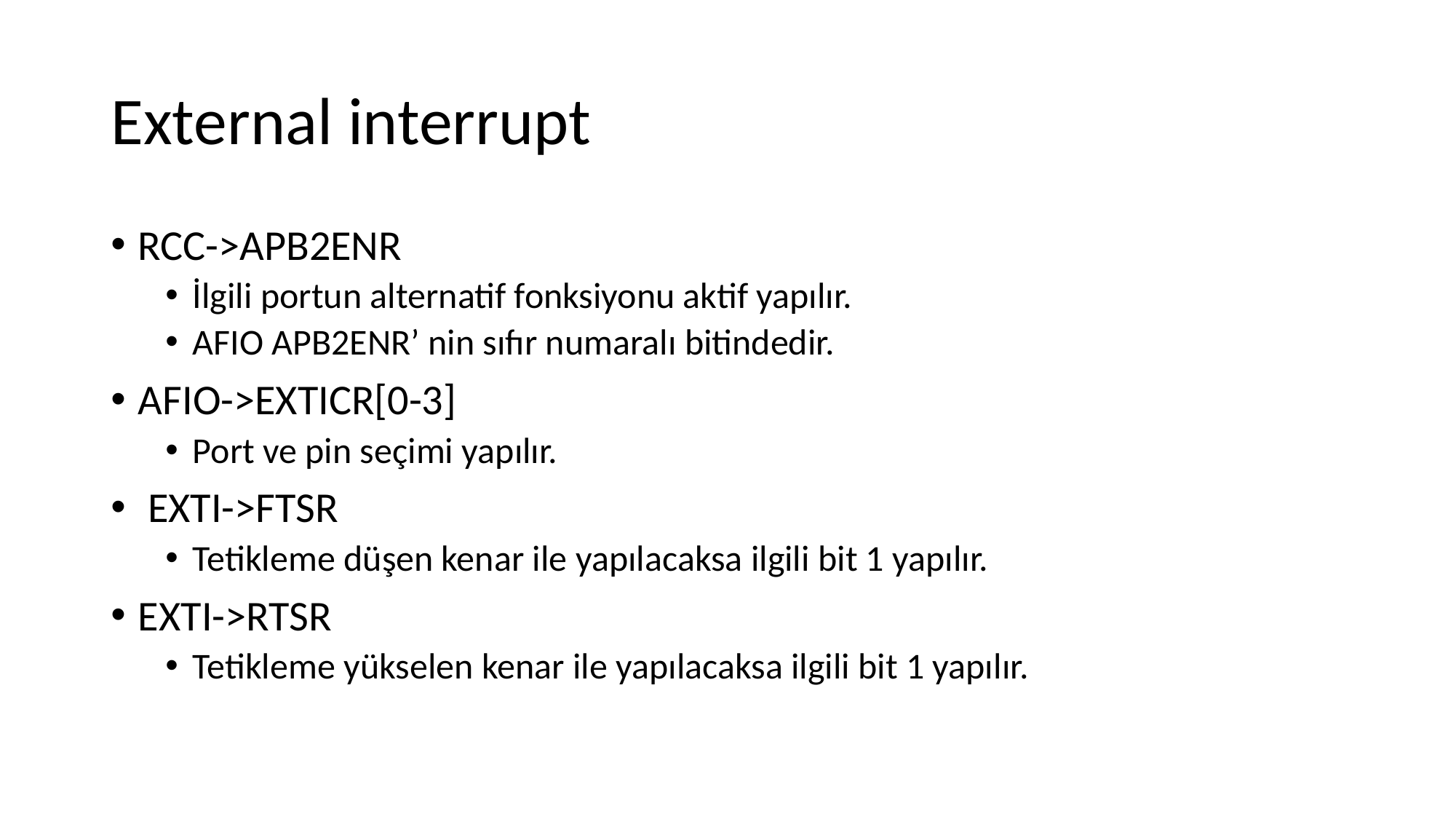

# External interrupt
RCC->APB2ENR
İlgili portun alternatif fonksiyonu aktif yapılır.
AFIO APB2ENR’ nin sıfır numaralı bitindedir.
AFIO->EXTICR[0-3]
Port ve pin seçimi yapılır.
 EXTI->FTSR
Tetikleme düşen kenar ile yapılacaksa ilgili bit 1 yapılır.
EXTI->RTSR
Tetikleme yükselen kenar ile yapılacaksa ilgili bit 1 yapılır.